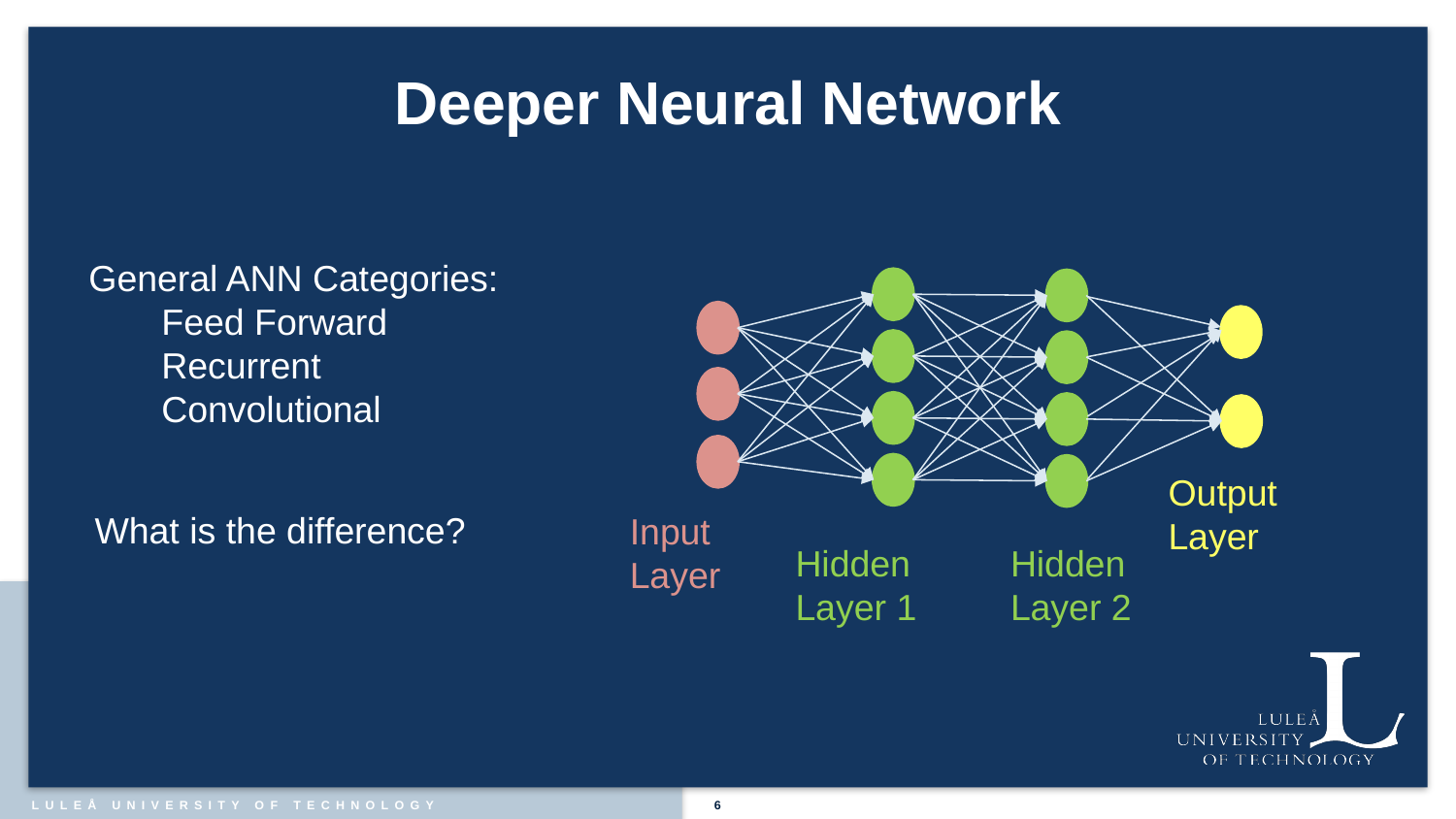

# Deeper Neural Network
General ANN Categories:
Feed Forward
Recurrent
Convolutional

Output Layer
Input Layer
Hidden Layer 2
Hidden Layer 1
What is the difference?